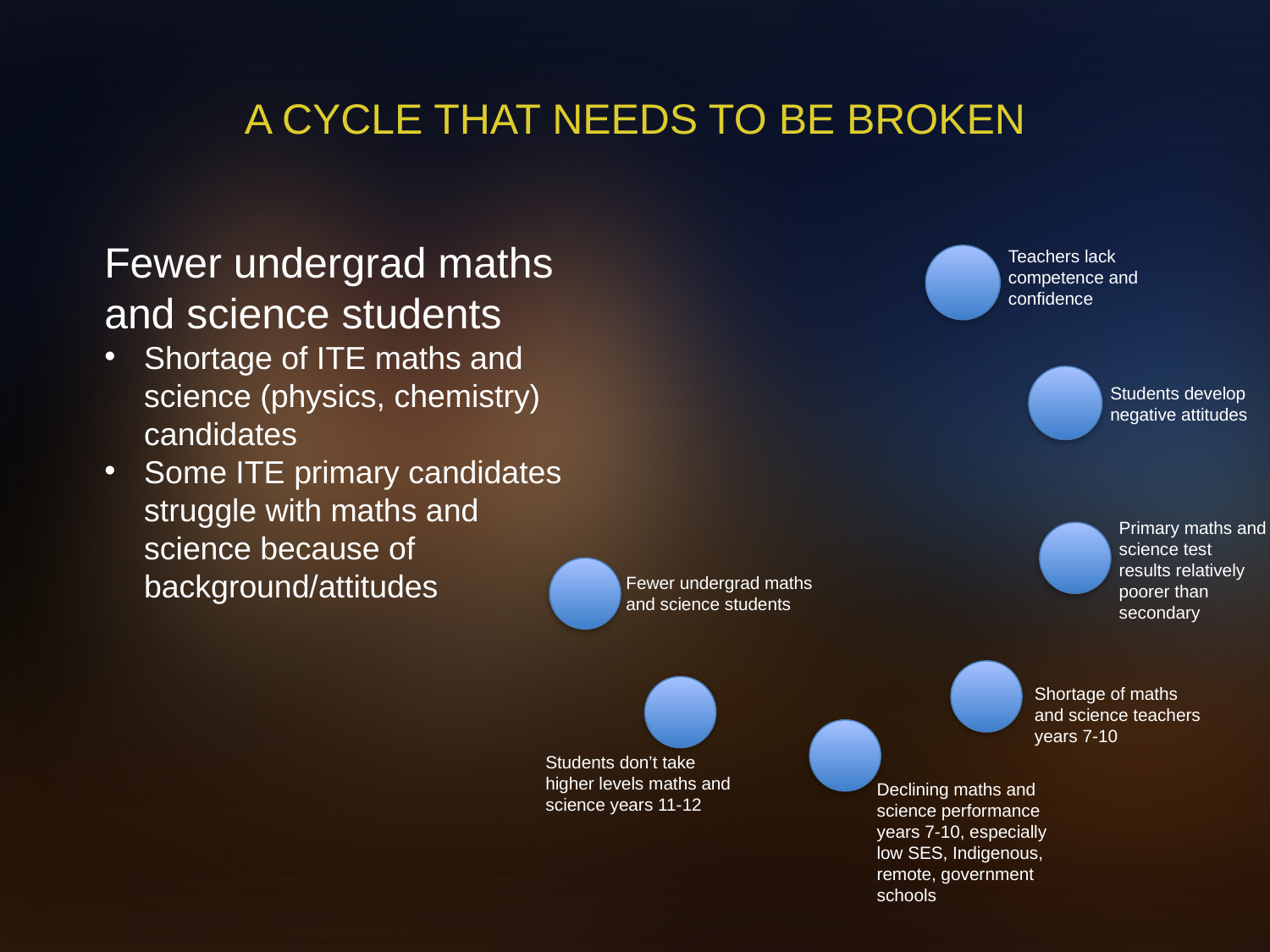

# A CYCLE THAT NEEDS TO BE BROKEN
Fewer undergrad maths and science students
Shortage of ITE maths and science (physics, chemistry) candidates
Some ITE primary candidates struggle with maths and science because of background/attitudes
Teachers lack competence and confidence

Students develop negative attitudes
Primary maths and science test results relatively poorer than secondary

Fewer undergrad maths and science students

Shortage of maths and science teachers years 7-10

Students don’t take higher levels maths and science years 11-12
Declining maths and science performance years 7-10, especially low SES, Indigenous, remote, government schools